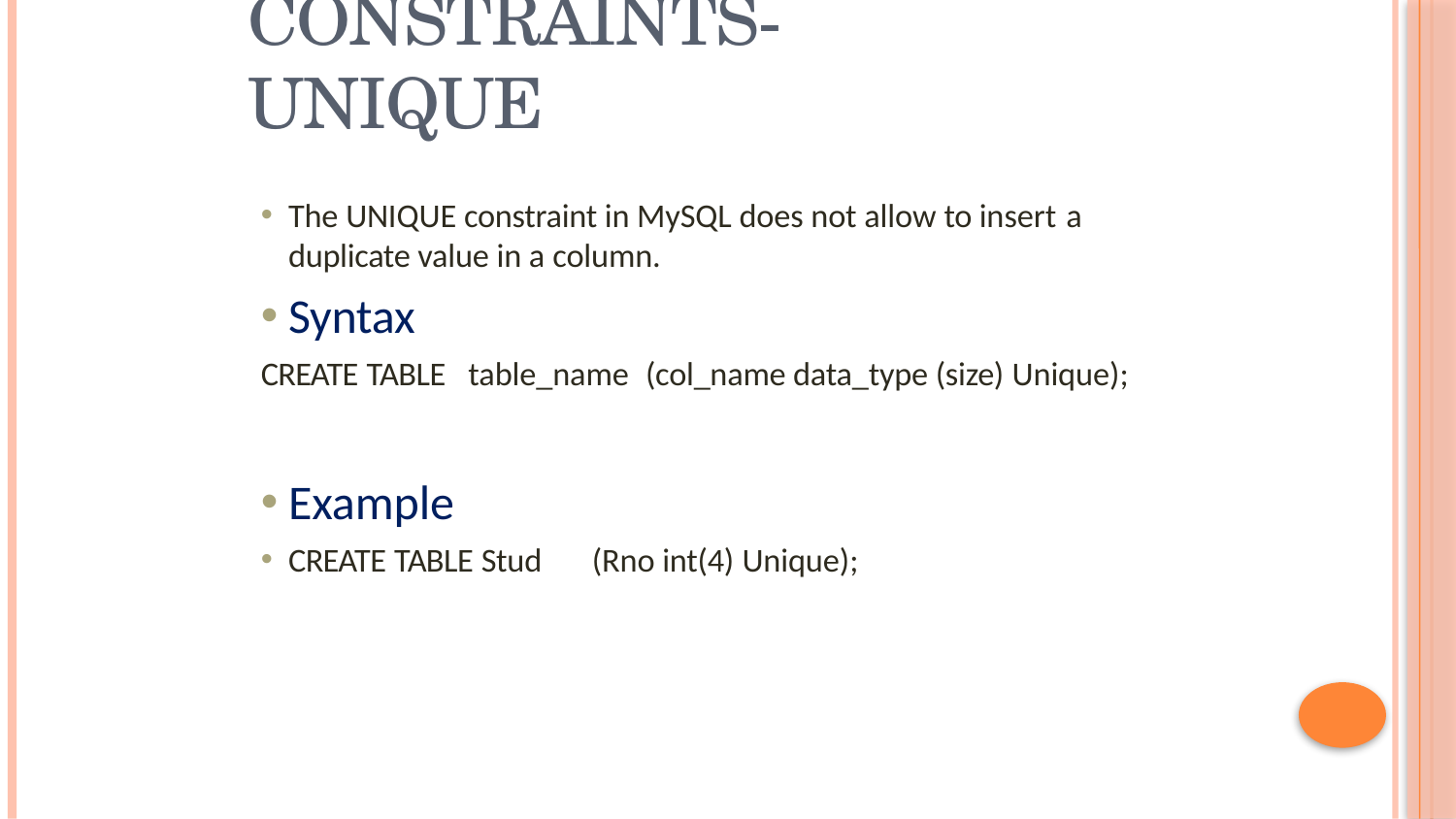

# Constraints- Unique
The UNIQUE constraint in MySQL does not allow to insert a
duplicate value in a column.
Syntax
CREATE TABLE	table_name	(col_name data_type (size) Unique);

Example
CREATE TABLE Stud	(Rno int(4) Unique);